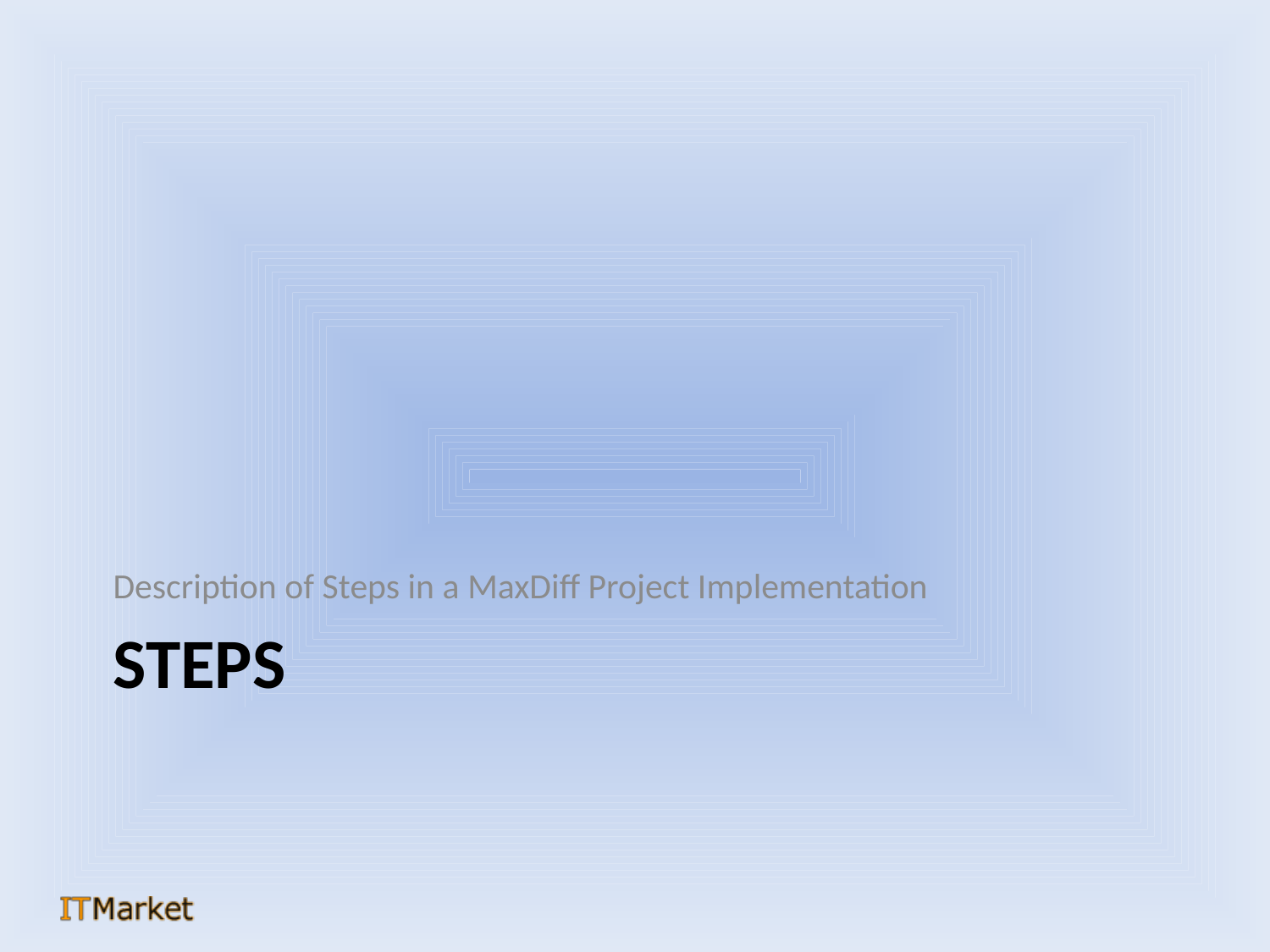

Description of Steps in a MaxDiff Project Implementation
# steps